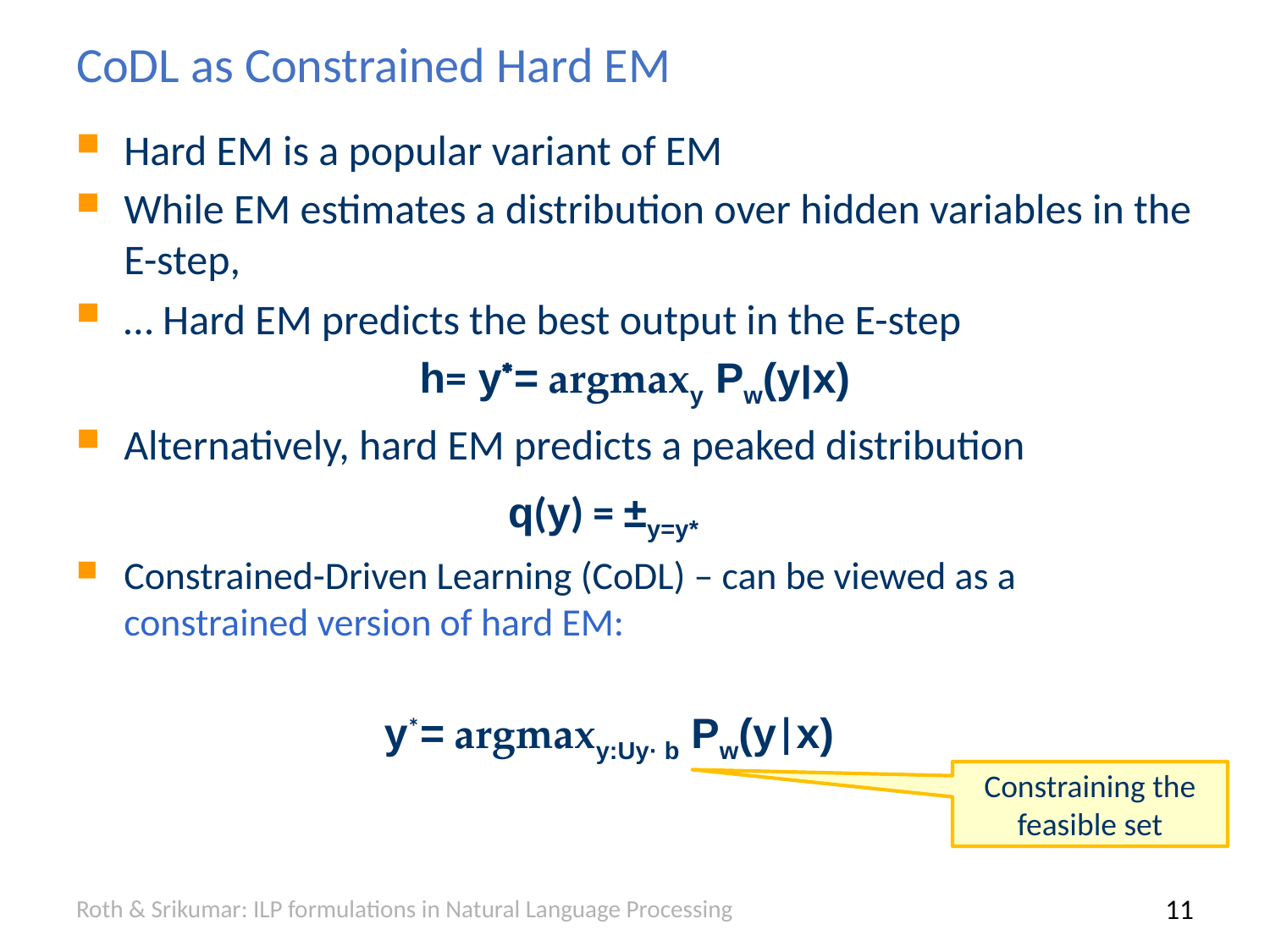

# CoDL as Constrained Hard EM
Hard EM is a popular variant of EM
While EM estimates a distribution over hidden variables in the E-step,
… Hard EM predicts the best output in the E-step
h= y*= argmaxy Pw(y|x)
Alternatively, hard EM predicts a peaked distribution
q(y) = ±y=y*
Constrained-Driven Learning (CoDL) – can be viewed as a constrained version of hard EM:

		     y*= argmaxy:Uy· b Pw(y|x)
Constraining the feasible set
Roth & Srikumar: ILP formulations in Natural Language Processing
11